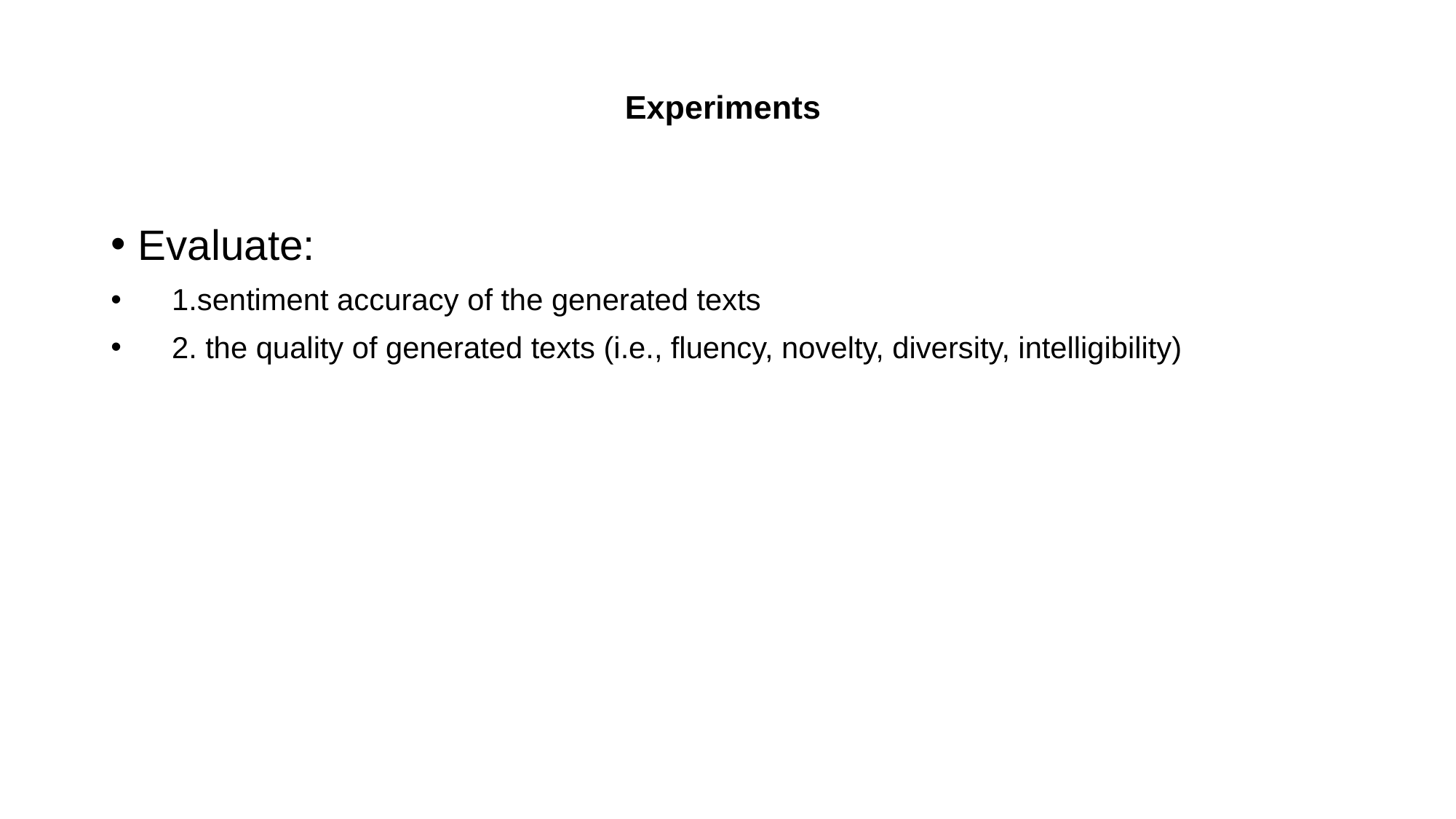

# Experiments
Evaluate:
    1.sentiment accuracy of the generated texts
    2. the quality of generated texts (i.e., fluency, novelty, diversity, intelligibility)